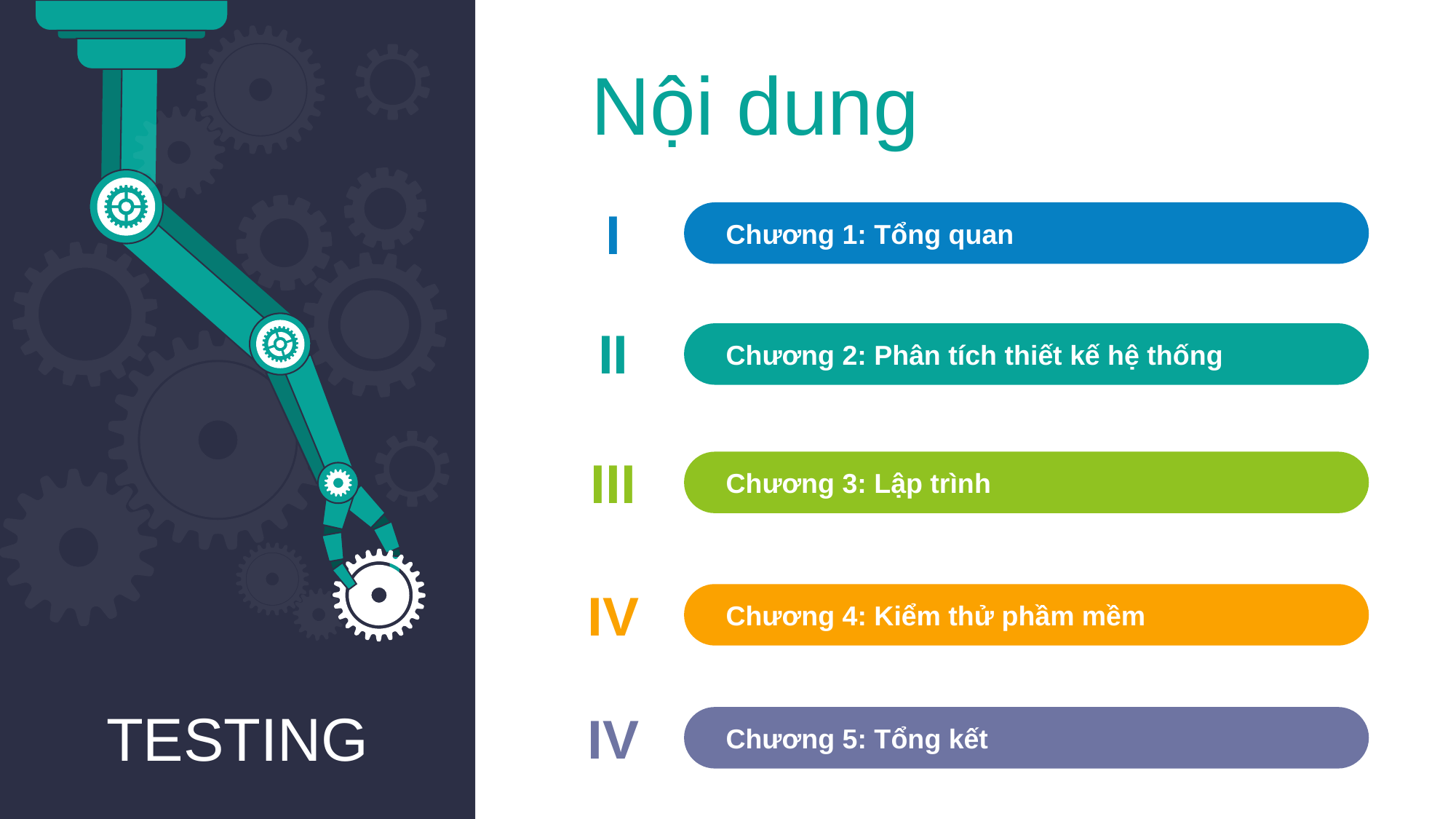

Nội dung
I
Chương 1: Tổng quan
II
Chương 2: Phân tích thiết kế hệ thống
III
Chương 3: Lập trình
IV
Chương 4: Kiểm thử phầm mềm
IV
Chương 5: Tổng kết